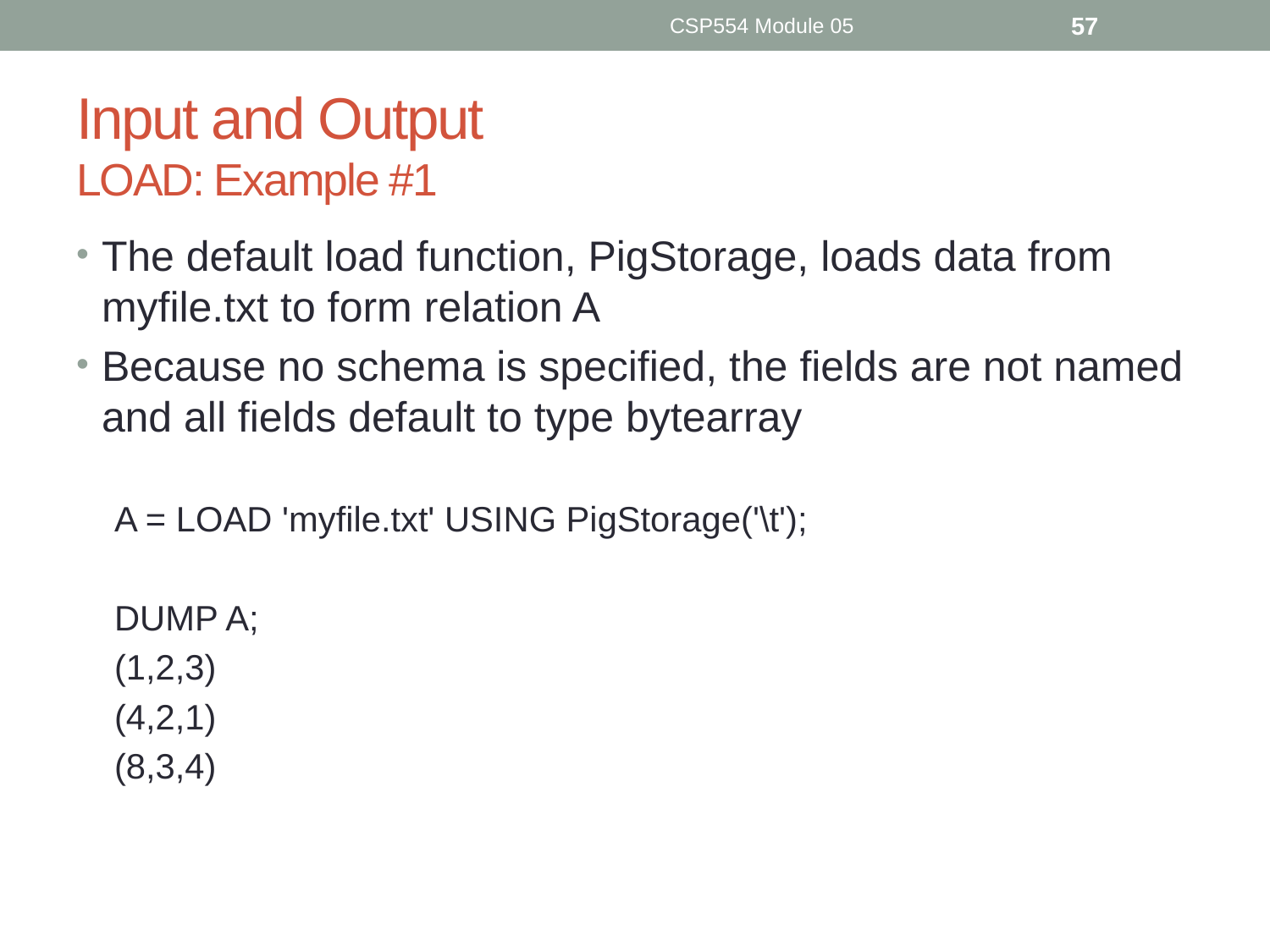

CSP554 Module 05
57
# Input and Output LOAD: Example #1
The default load function, PigStorage, loads data from myfile.txt to form relation A
Because no schema is specified, the fields are not named and all fields default to type bytearray

A = LOAD 'myfile.txt' USING PigStorage('\t');

DUMP A;
(1,2,3)
(4,2,1)
(8,3,4)